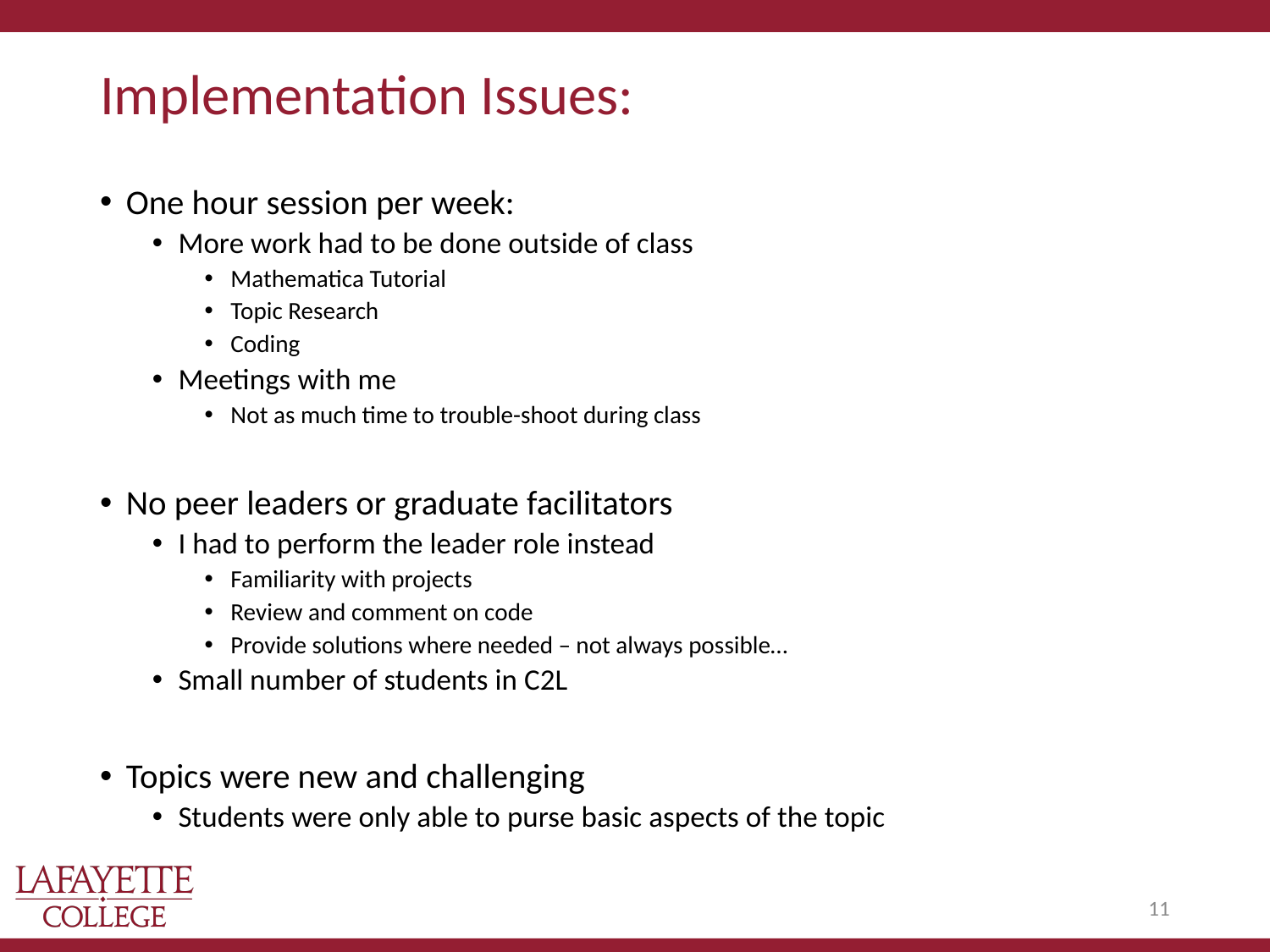

# Implementation Issues:
One hour session per week:
More work had to be done outside of class
Mathematica Tutorial
Topic Research
Coding
Meetings with me
Not as much time to trouble-shoot during class

No peer leaders or graduate facilitators
I had to perform the leader role instead
Familiarity with projects
Review and comment on code
Provide solutions where needed – not always possible…
Small number of students in C2L

Topics were new and challenging
Students were only able to purse basic aspects of the topic

11